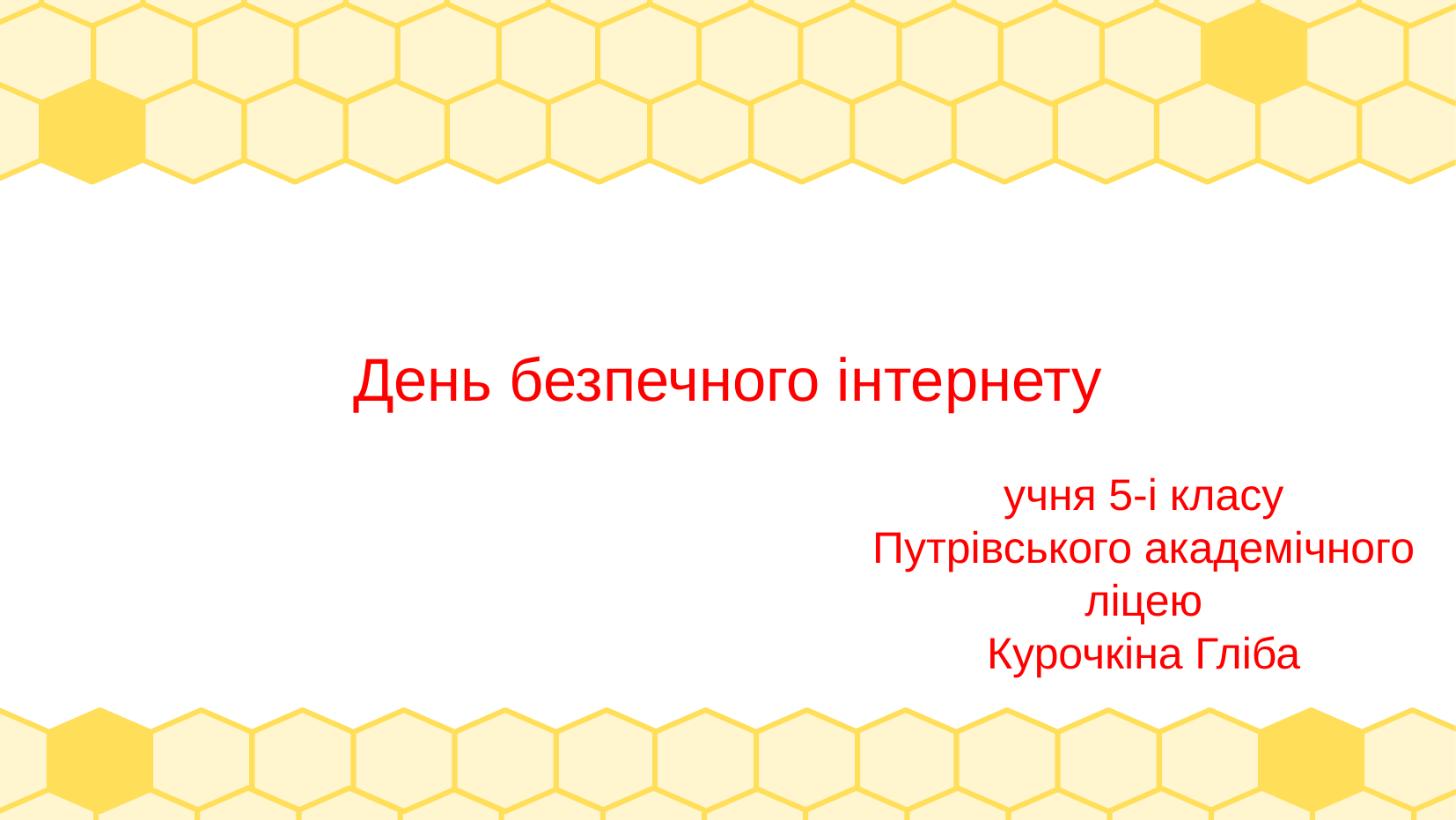

# День безпечного інтернету
учня 5-і класу
Путрівського академічного ліцею
Курочкіна Гліба